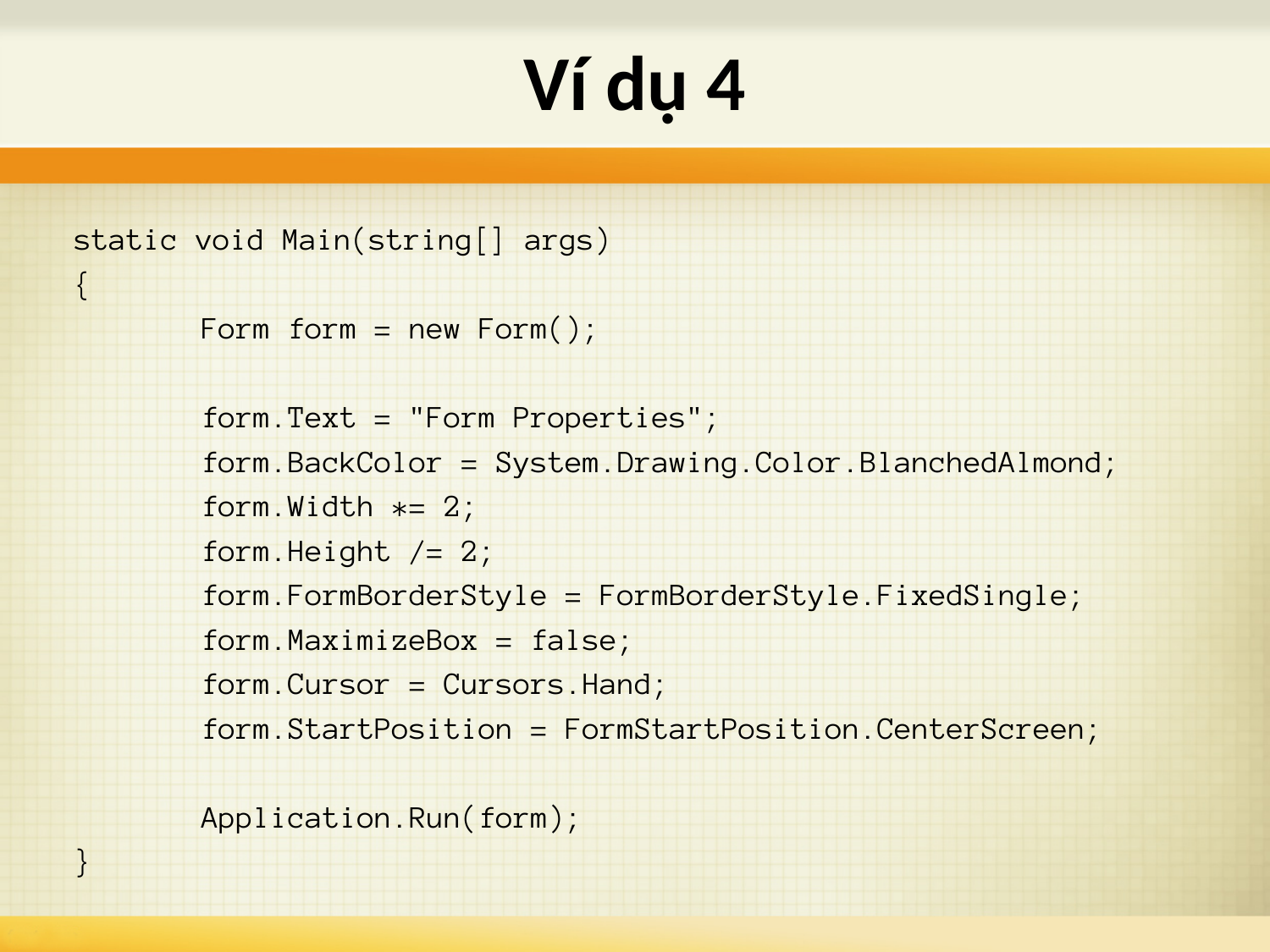

# Ví dụ 4
static void Main(string[] args)
{
	Form form = new Form();

	form.Text = "Form Properties";
	form.BackColor = System.Drawing.Color.BlanchedAlmond;
	form.Width *= 2;
	form.Height /= 2;
	form.FormBorderStyle = FormBorderStyle.FixedSingle;
	form.MaximizeBox = false;
	form.Cursor = Cursors.Hand;
	form.StartPosition = FormStartPosition.CenterScreen;

	Application.Run(form);
}